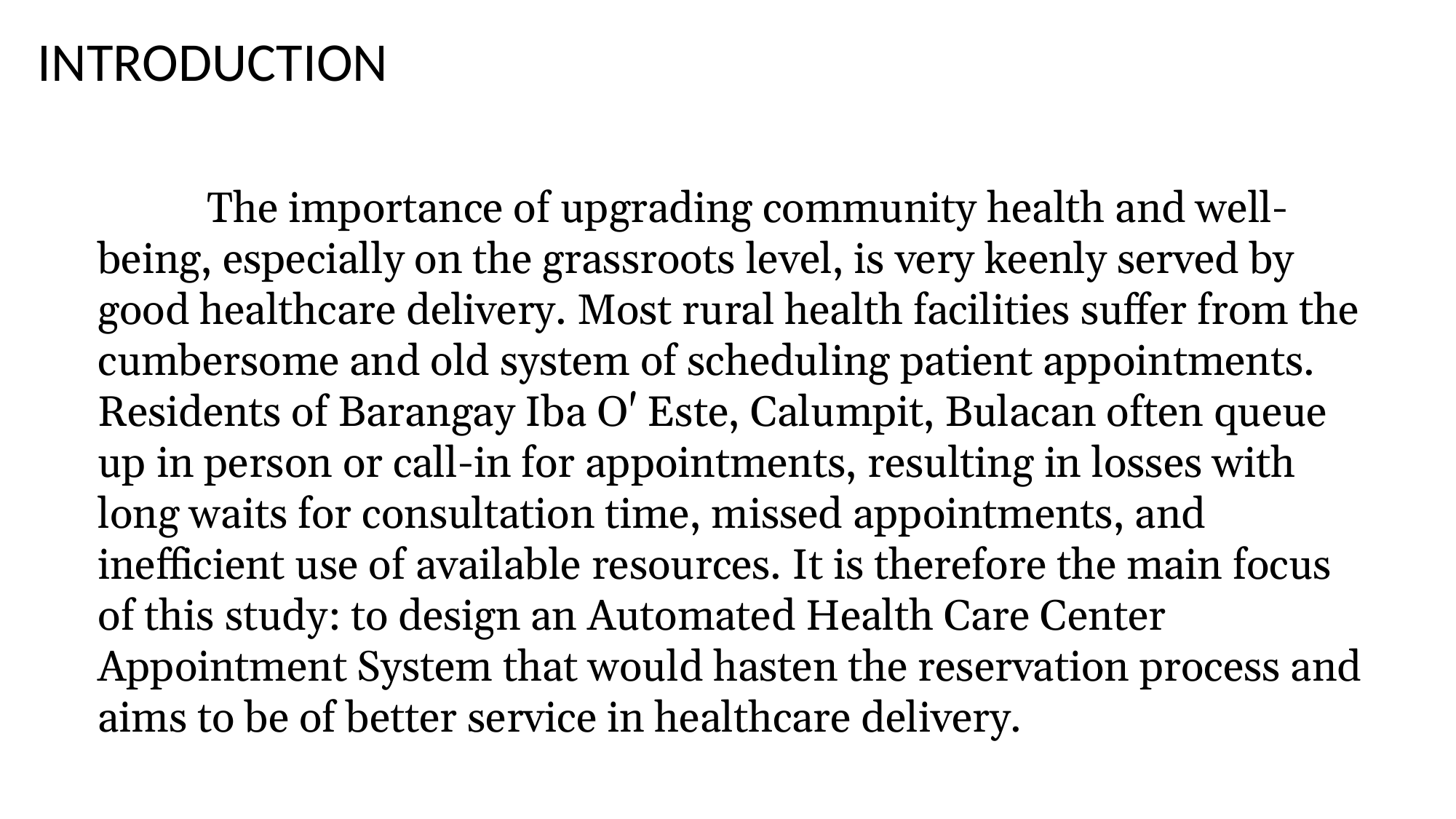

INTRODUCTION
	The importance of upgrading community health and well-being, especially on the grassroots level, is very keenly served by good healthcare delivery. Most rural health facilities suffer from the cumbersome and old system of scheduling patient appointments. Residents of Barangay Iba O' Este, Calumpit, Bulacan often queue up in person or call-in for appointments, resulting in losses with long waits for consultation time, missed appointments, and inefficient use of available resources. It is therefore the main focus of this study: to design an Automated Health Care Center Appointment System that would hasten the reservation process and aims to be of better service in healthcare delivery.